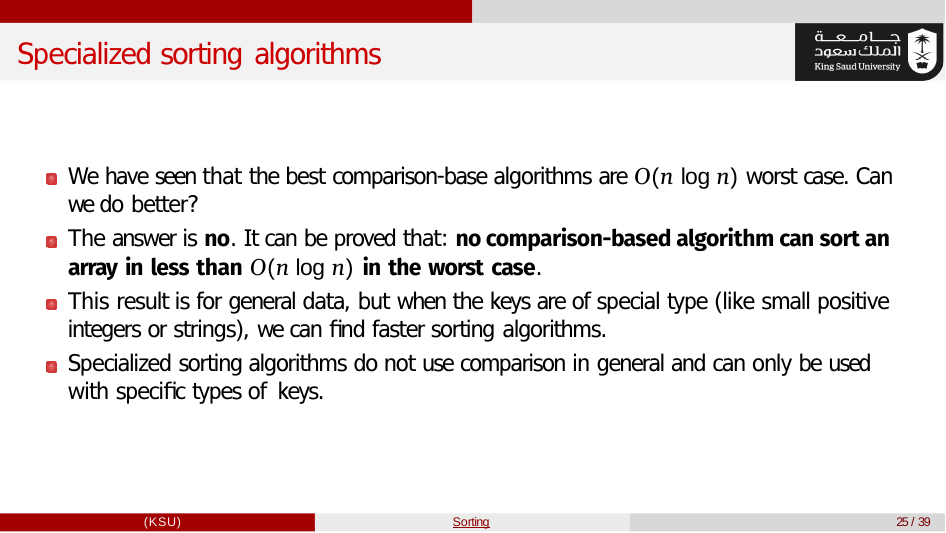

# Specialized sorting algorithms
We have seen that the best comparison-base algorithms are O(n log n) worst case. Can  we do better?
The answer is no. It can be proved that: no comparison-based algorithm can sort an  array in less than O(n log n) in the worst case.
This result is for general data, but when the keys are of special type (like small positive  integers or strings), we can find faster sorting algorithms.
Specialized sorting algorithms do not use comparison in general and can only be used  with specific types of keys.

(KSU)
Sorting
25 / 39